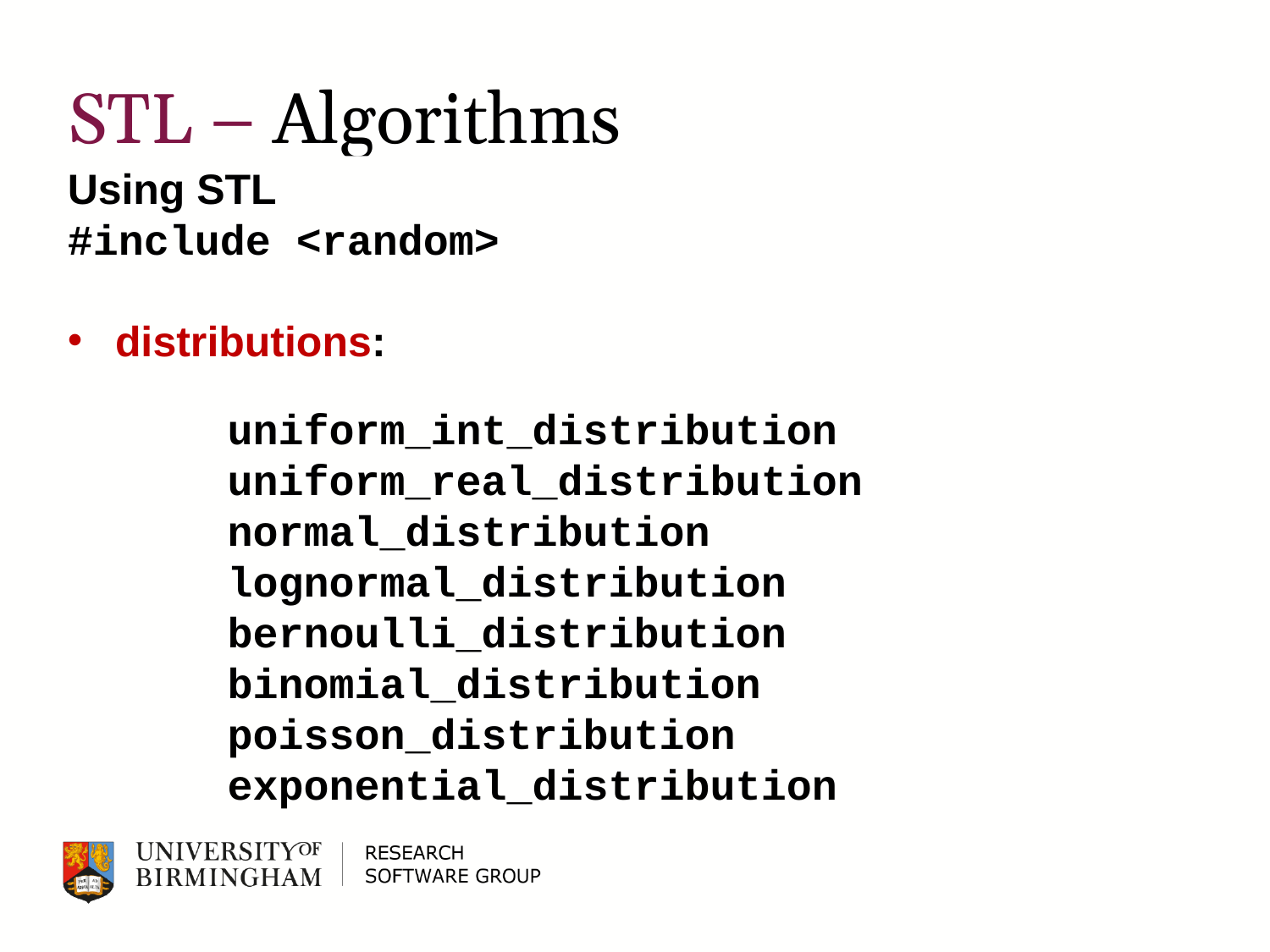

STL – Algorithms
Using STL
#include <random>

distributions:

uniform_int_distribution
uniform_real_distribution
normal_distribution
lognormal_distribution
bernoulli_distribution
binomial_distribution
poisson_distribution
exponential_distribution